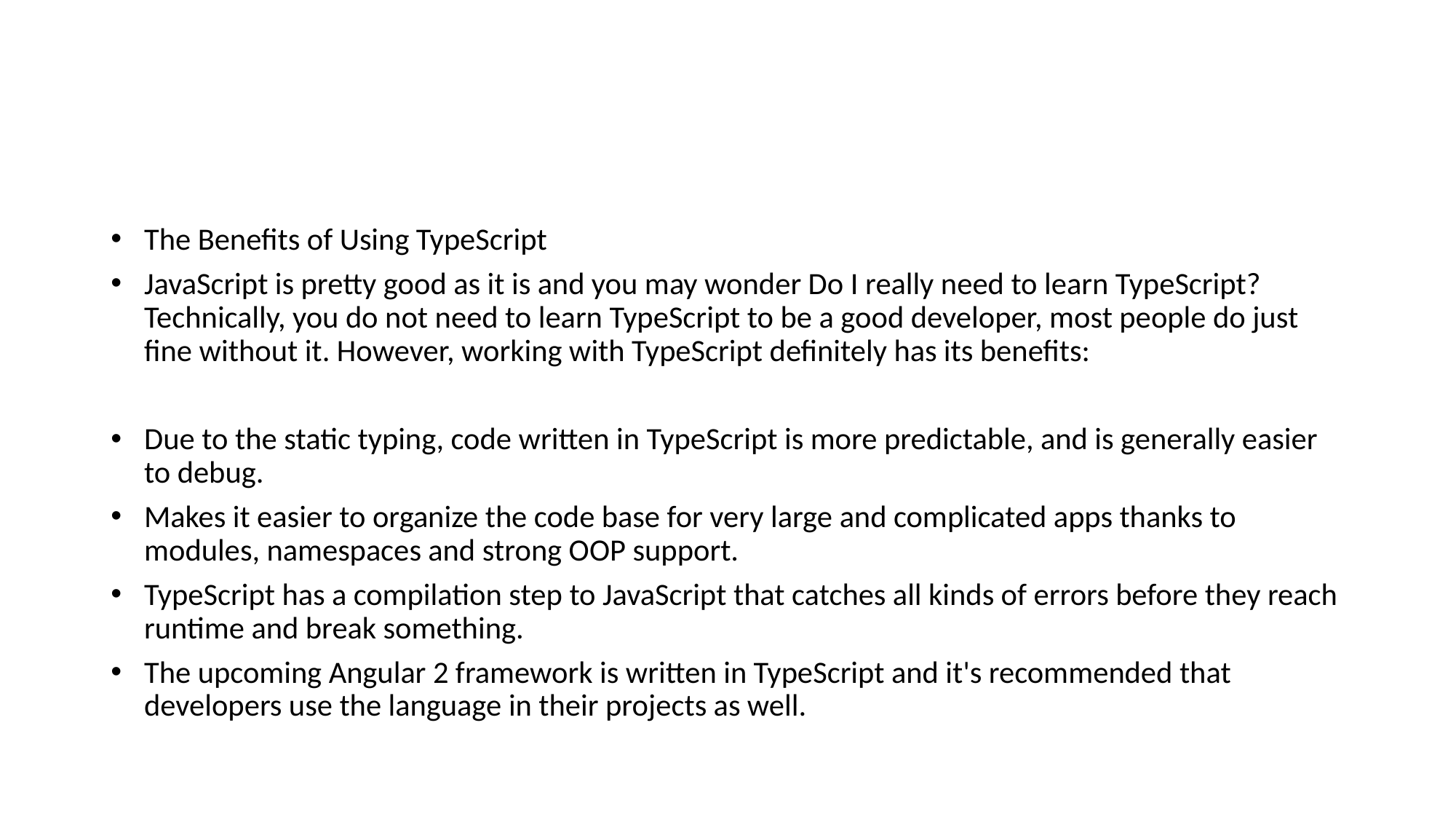

#
The Benefits of Using TypeScript
JavaScript is pretty good as it is and you may wonder Do I really need to learn TypeScript? Technically, you do not need to learn TypeScript to be a good developer, most people do just fine without it. However, working with TypeScript definitely has its benefits:

Due to the static typing, code written in TypeScript is more predictable, and is generally easier to debug.
Makes it easier to organize the code base for very large and complicated apps thanks to modules, namespaces and strong OOP support.
TypeScript has a compilation step to JavaScript that catches all kinds of errors before they reach runtime and break something.
The upcoming Angular 2 framework is written in TypeScript and it's recommended that developers use the language in their projects as well.